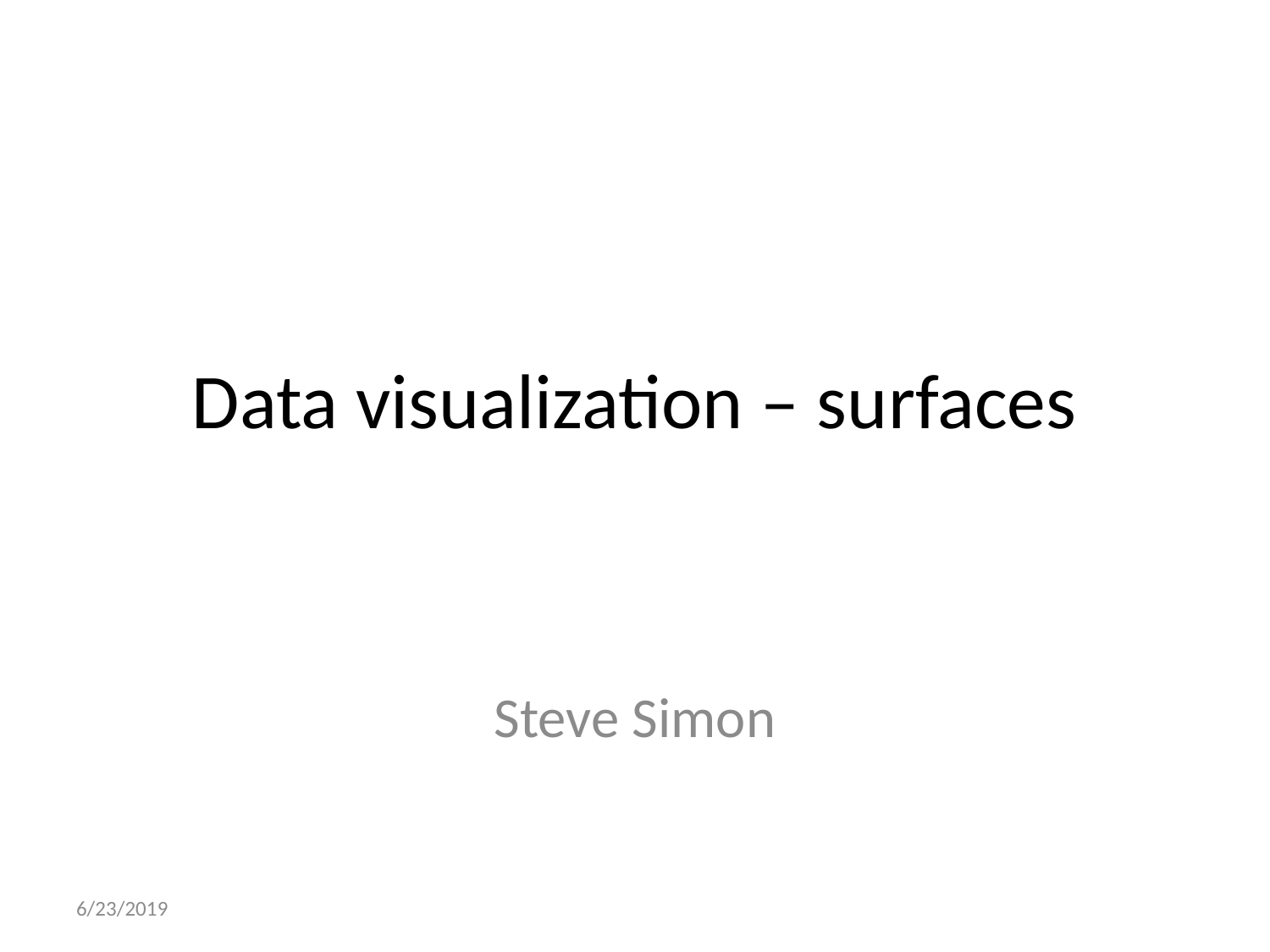

# Data visualization – surfaces
Steve Simon
6/23/2019